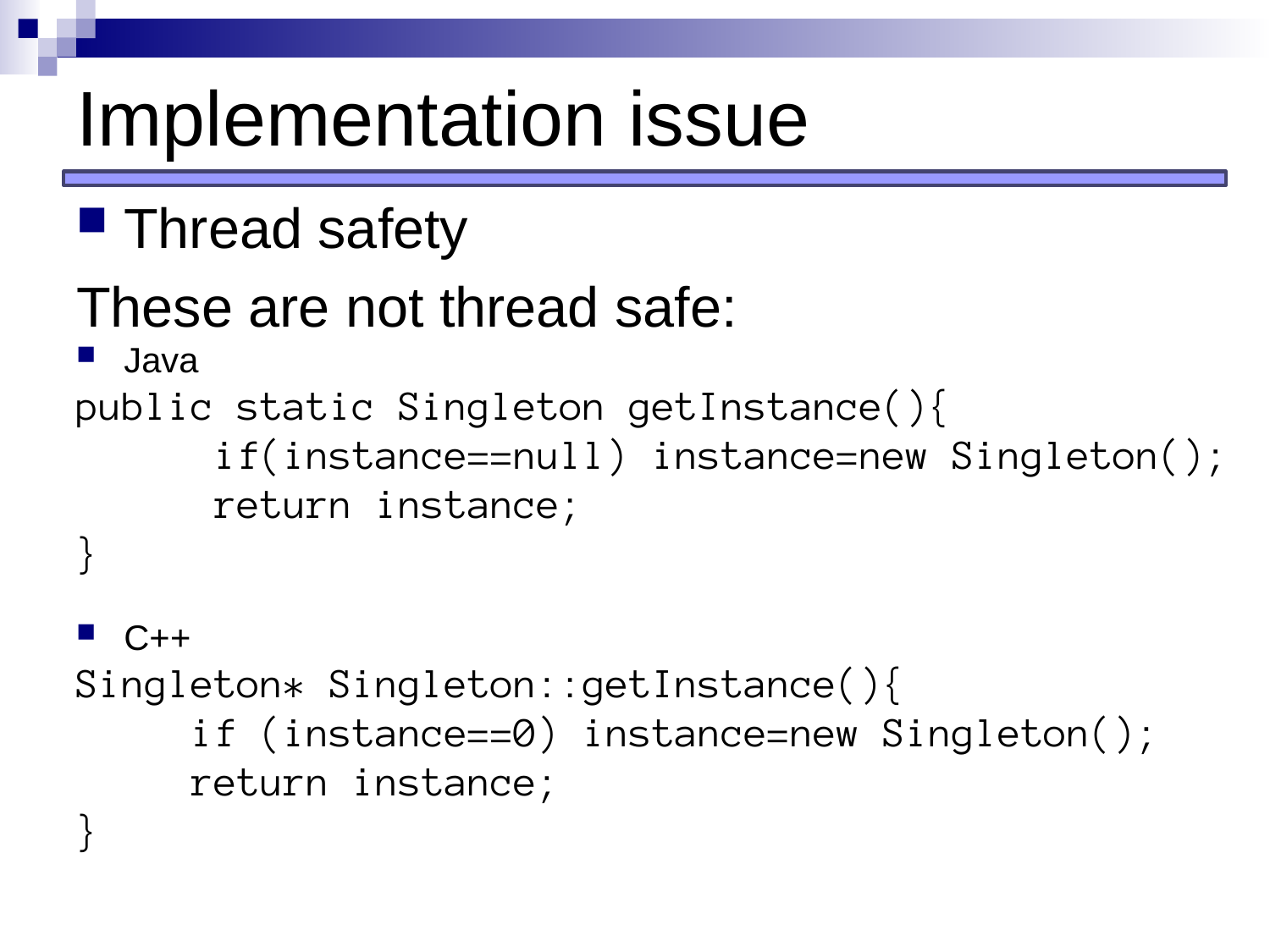

# Implementation issue
Thread safety
These are not thread safe:
Java
public static Singleton getInstance(){
      if(instance==null) instance=new Singleton();
      return instance;
}

C++
Singleton* Singleton::getInstance(){
     if (instance==0) instance=new Singleton();
     return instance;
}